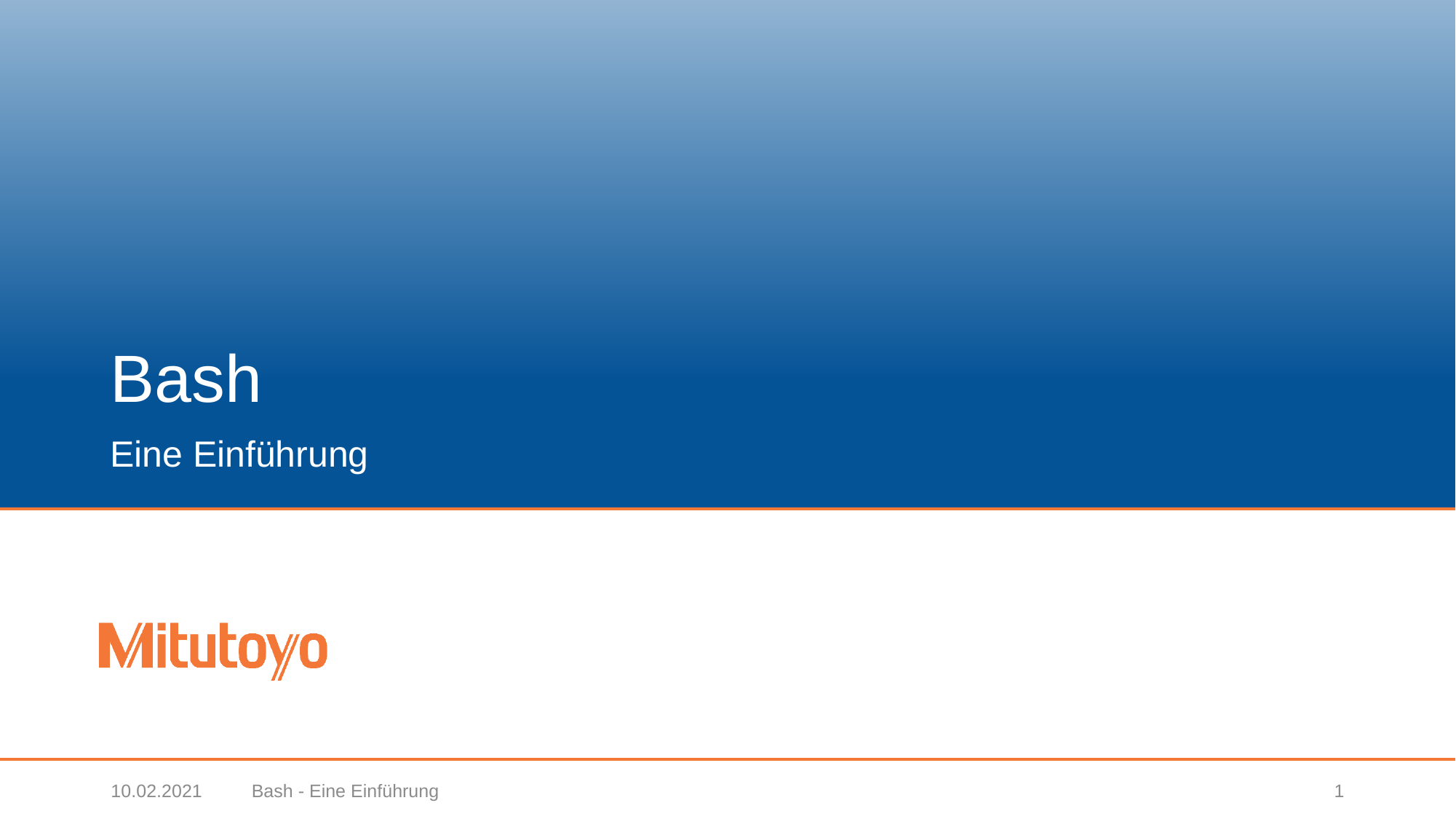

# Bash
Eine Einführung
10.02.2021
Bash - Eine Einführung
1